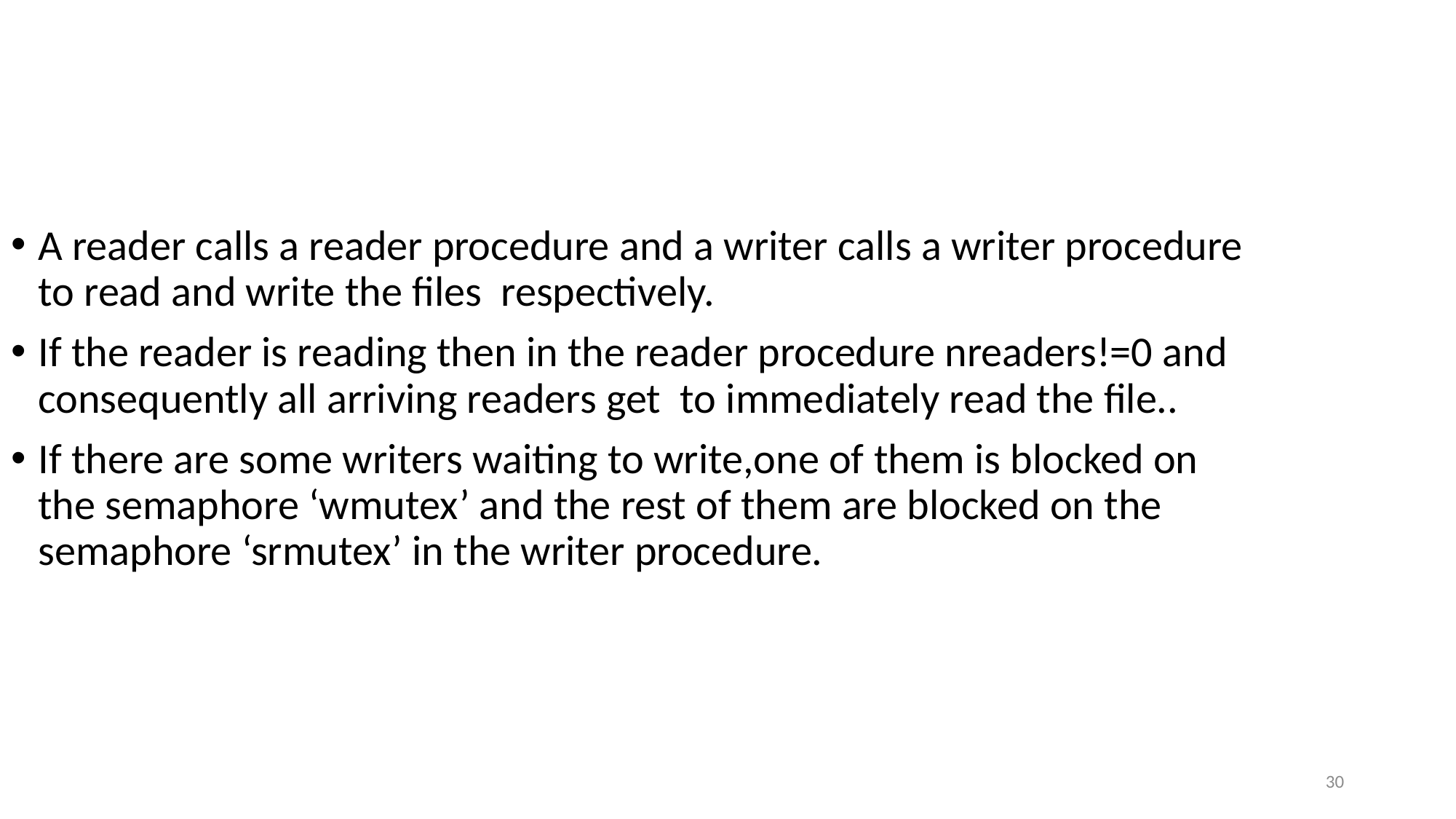

A reader calls a reader procedure and a writer calls a writer procedure to read and write the files  respectively.
If the reader is reading then in the reader procedure nreaders!=0 and consequently all arriving readers get  to immediately read the file..
If there are some writers waiting to write,one of them is blocked on the semaphore ‘wmutex’ and the rest of them are blocked on the semaphore ‘srmutex’ in the writer procedure.

30